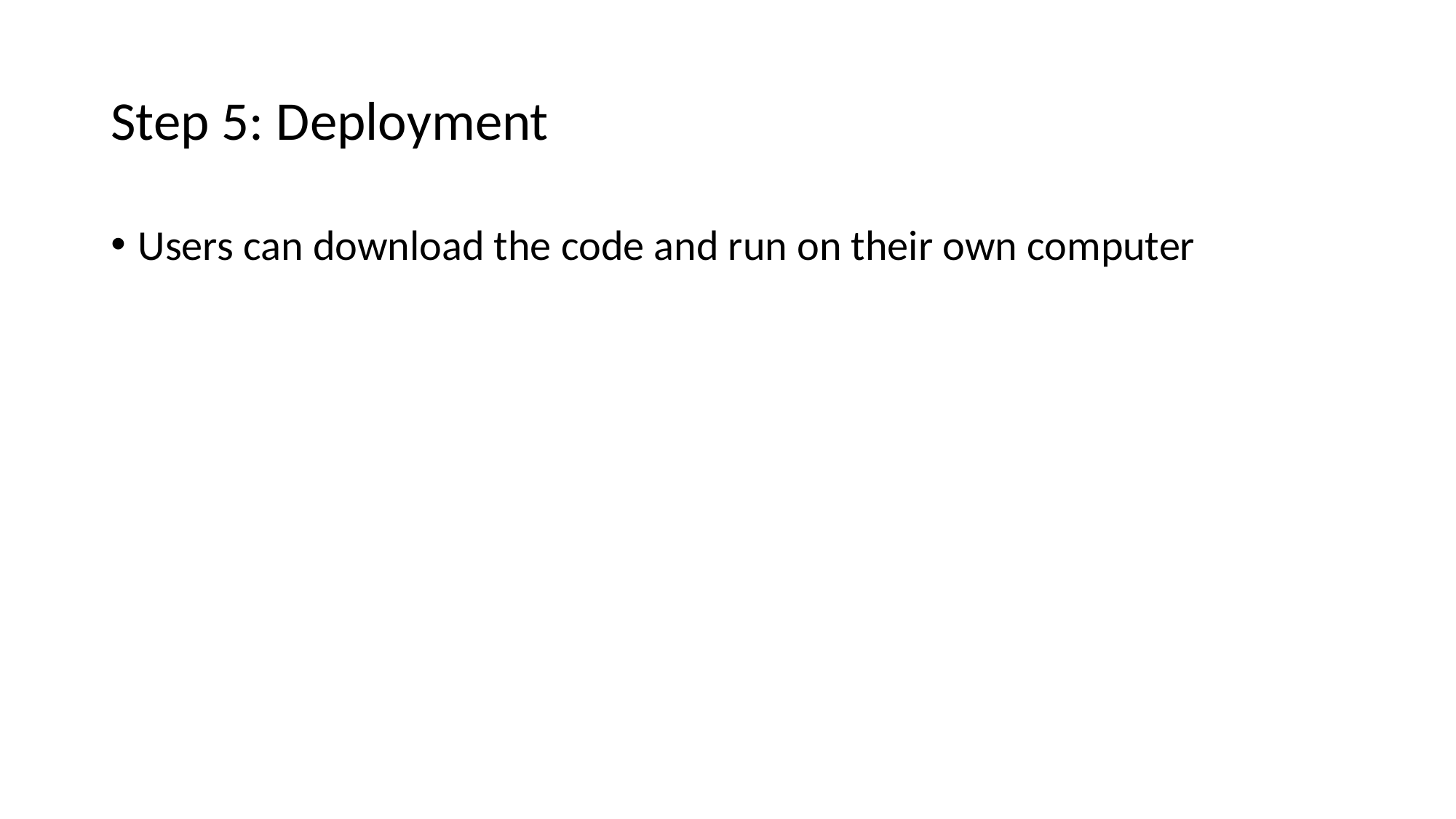

# Step 5: Deployment
Users can download the code and run on their own computer